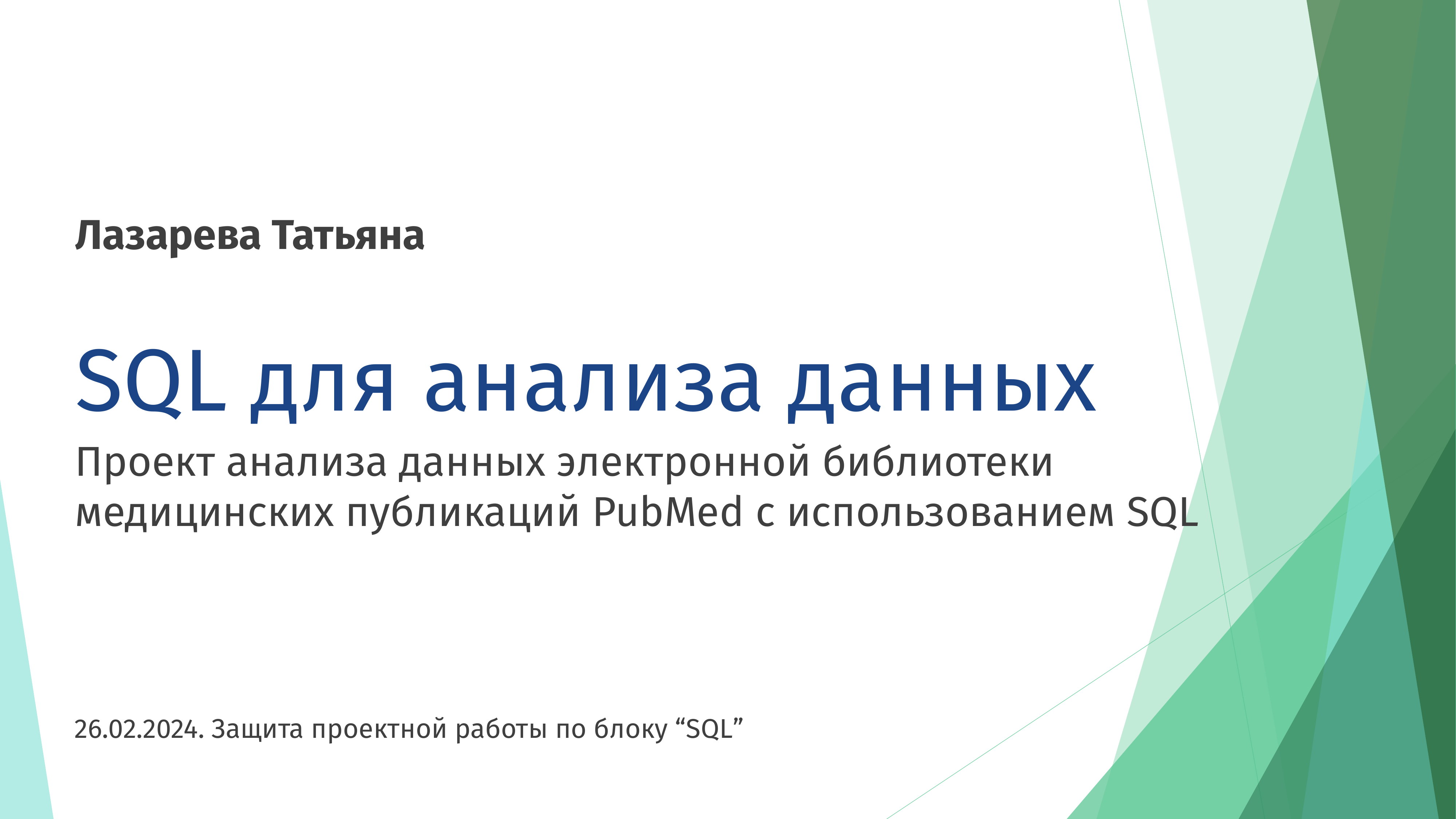

# SQL для анализа данных
Лазарева Татьяна
Проект анализа данных электронной библиотеки медицинских публикаций PubMed с использованием SQL

26.02.2024. Защита проектной работы по блоку “SQL”